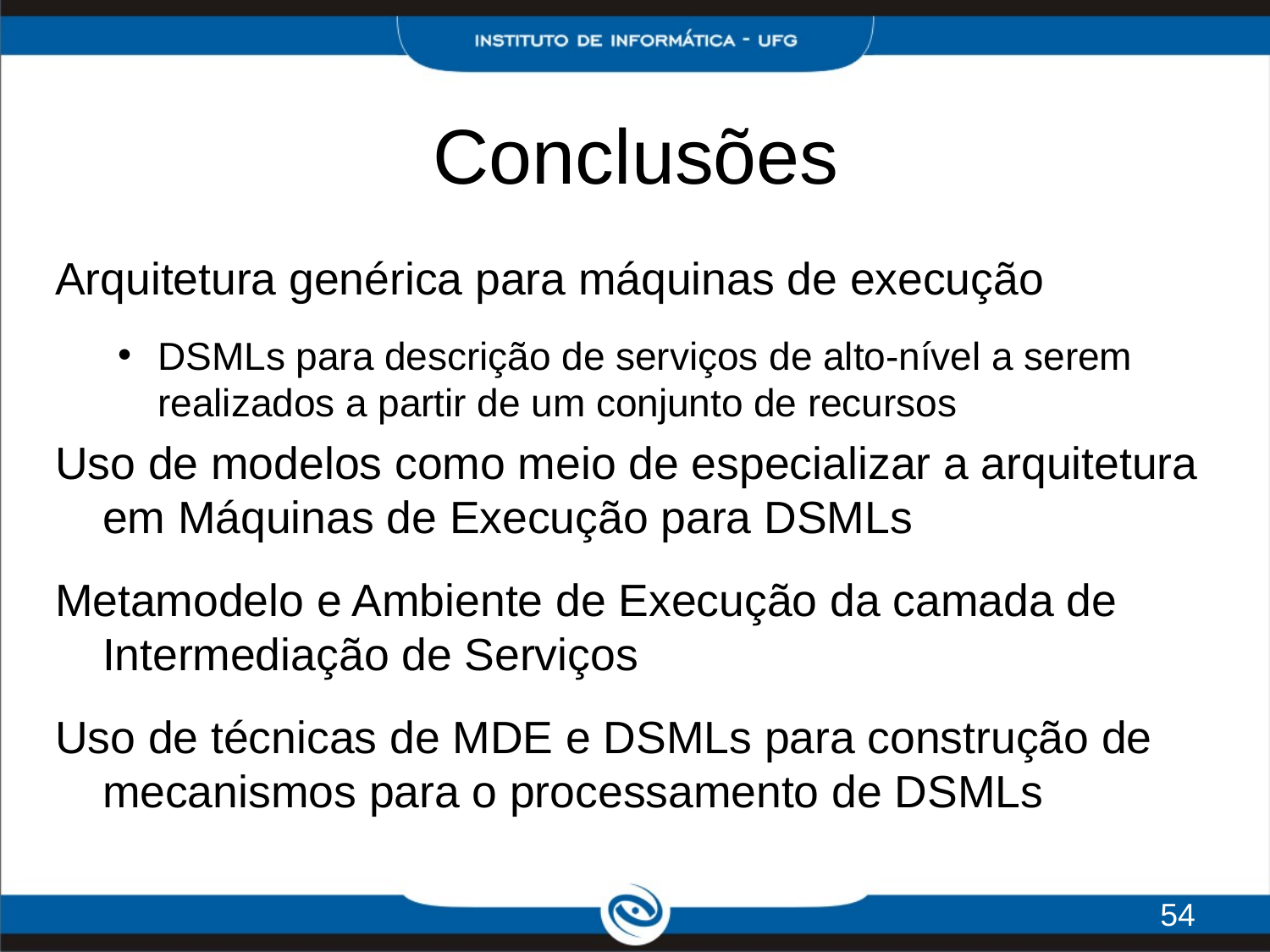

# Conclusões
Arquitetura genérica para máquinas de execução
DSMLs para descrição de serviços de alto-nível a serem realizados a partir de um conjunto de recursos
Uso de modelos como meio de especializar a arquitetura em Máquinas de Execução para DSMLs
Metamodelo e Ambiente de Execução da camada de Intermediação de Serviços
Uso de técnicas de MDE e DSMLs para construção de mecanismos para o processamento de DSMLs